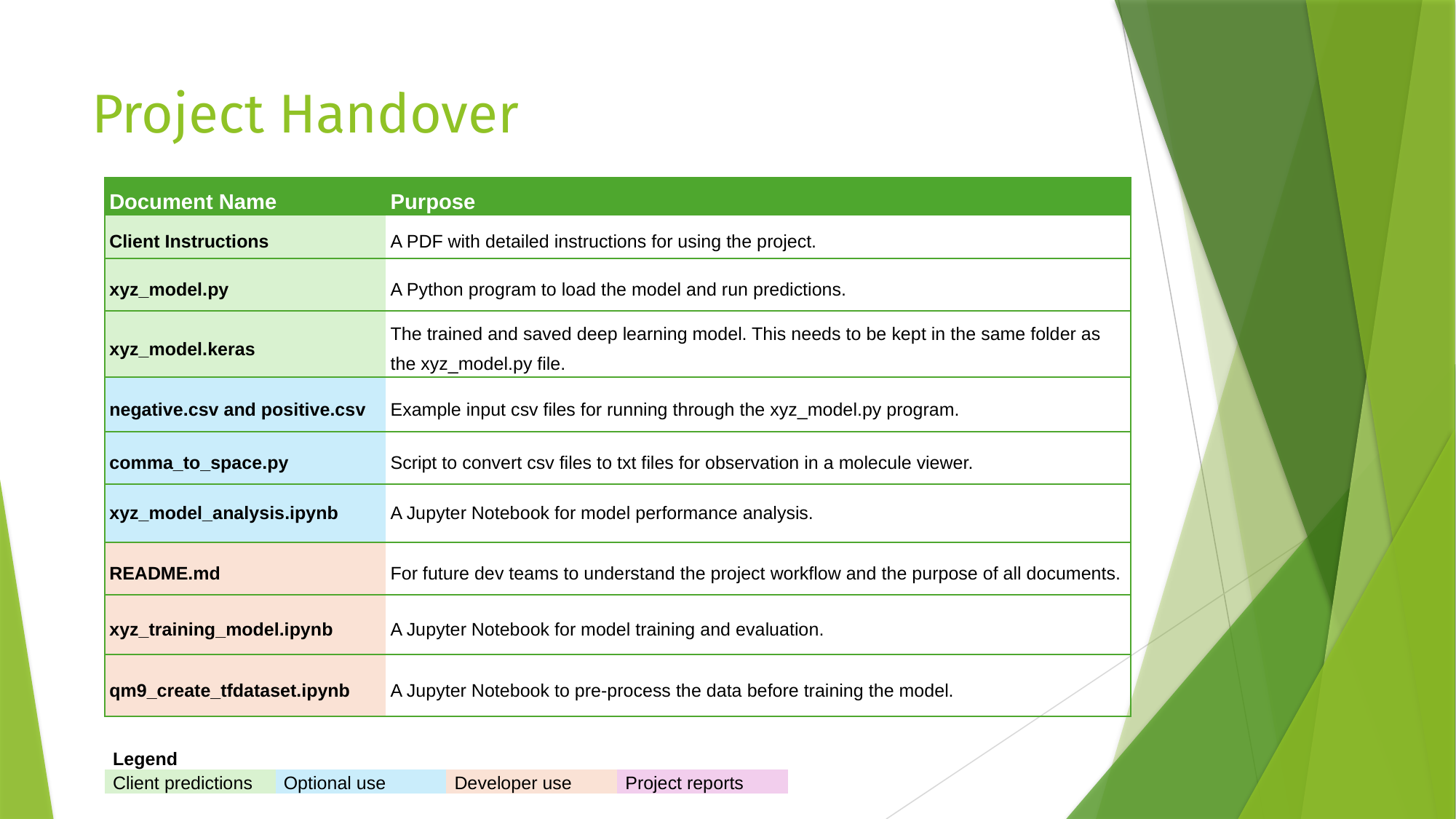

# Project Handover
| Document Name | Purpose |
| --- | --- |
| Client Instructions | A PDF with detailed instructions for using the project. |
| xyz\_model.py | A Python program to load the model and run predictions. |
| xyz\_model.keras | The trained and saved deep learning model. This needs to be kept in the same folder as the xyz\_model.py file. |
| negative.csv and positive.csv | Example input csv files for running through the xyz\_model.py program. |
| comma\_to\_space.py | Script to convert csv files to txt files for observation in a molecule viewer. |
| xyz\_model\_analysis.ipynb | A Jupyter Notebook for model performance analysis. |
| README.md | For future dev teams to understand the project workflow and the purpose of all documents. |
| xyz\_training\_model.ipynb | A Jupyter Notebook for model training and evaluation. |
| qm9\_create\_tfdataset.ipynb | A Jupyter Notebook to pre-process the data before training the model. |
| Legend |  |  |  |
| --- | --- | --- | --- |
| Client predictions | Optional use | Developer use | Project reports |